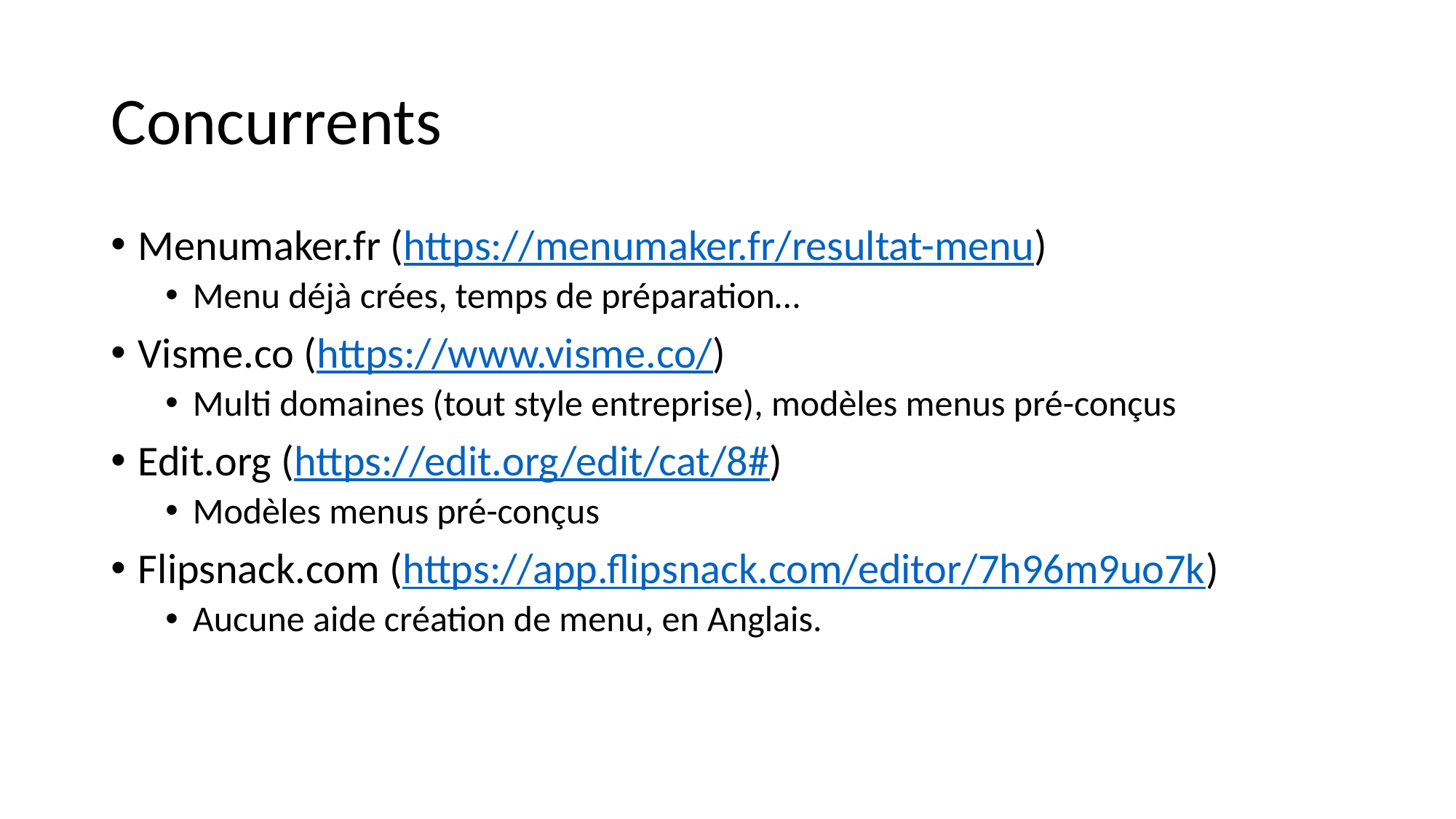

# Concurrents
Menumaker.fr (https://menumaker.fr/resultat-menu)
Menu déjà crées, temps de préparation…
Visme.co (https://www.visme.co/)
Multi domaines (tout style entreprise), modèles menus pré-conçus
Edit.org (https://edit.org/edit/cat/8#)
Modèles menus pré-conçus
Flipsnack.com (https://app.flipsnack.com/editor/7h96m9uo7k)
Aucune aide création de menu, en Anglais.